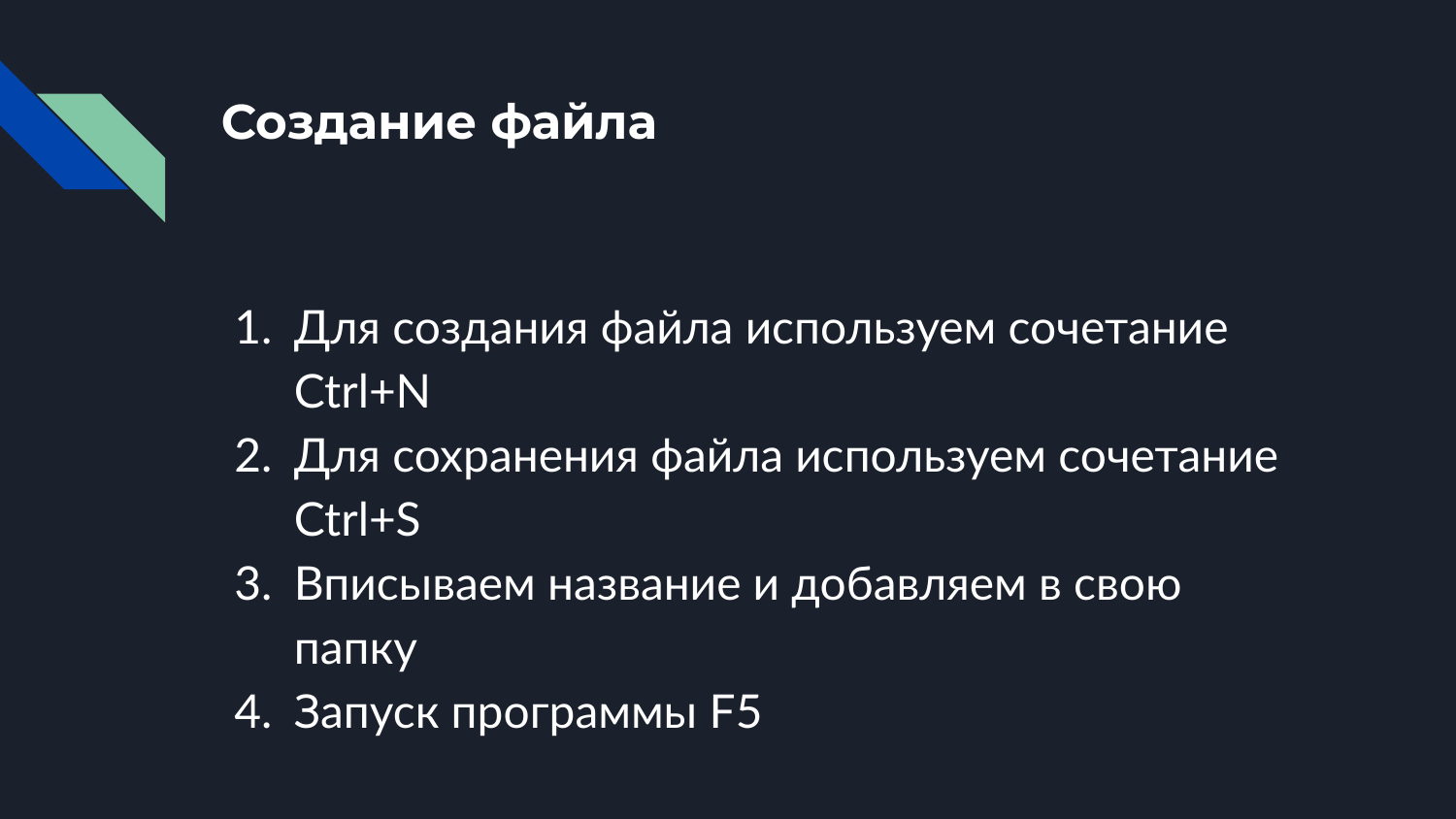

# Создание файла
Для создания файла используем сочетание Ctrl+N
Для сохранения файла используем сочетание Ctrl+S
Вписываем название и добавляем в свою папку
Запуск программы F5